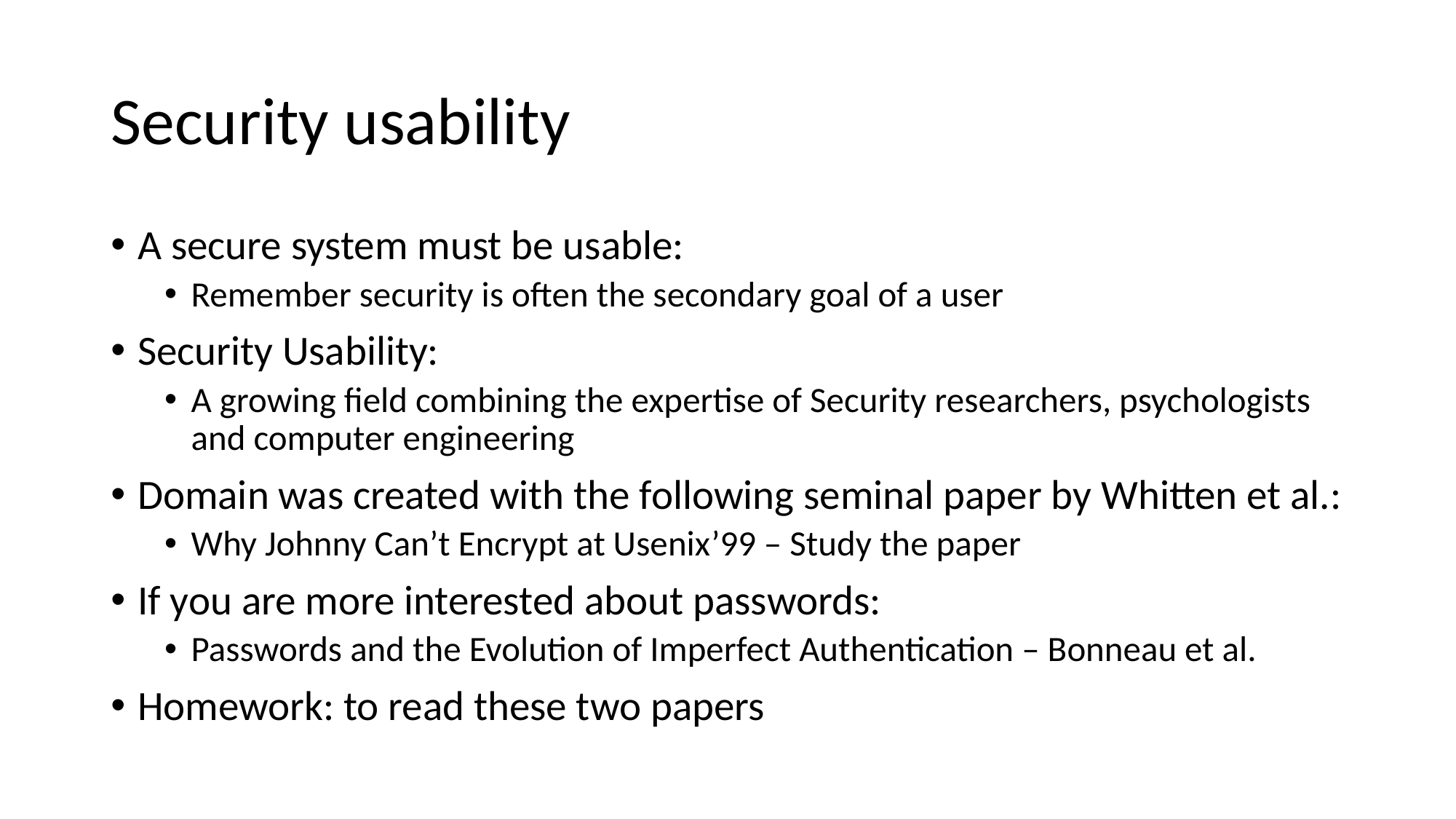

# Security usability
A secure system must be usable:
Remember security is often the secondary goal of a user
Security Usability:
A growing field combining the expertise of Security researchers, psychologists and computer engineering
Domain was created with the following seminal paper by Whitten et al.:
Why Johnny Can’t Encrypt at Usenix’99 – Study the paper
If you are more interested about passwords:
Passwords and the Evolution of Imperfect Authentication – Bonneau et al.
Homework: to read these two papers